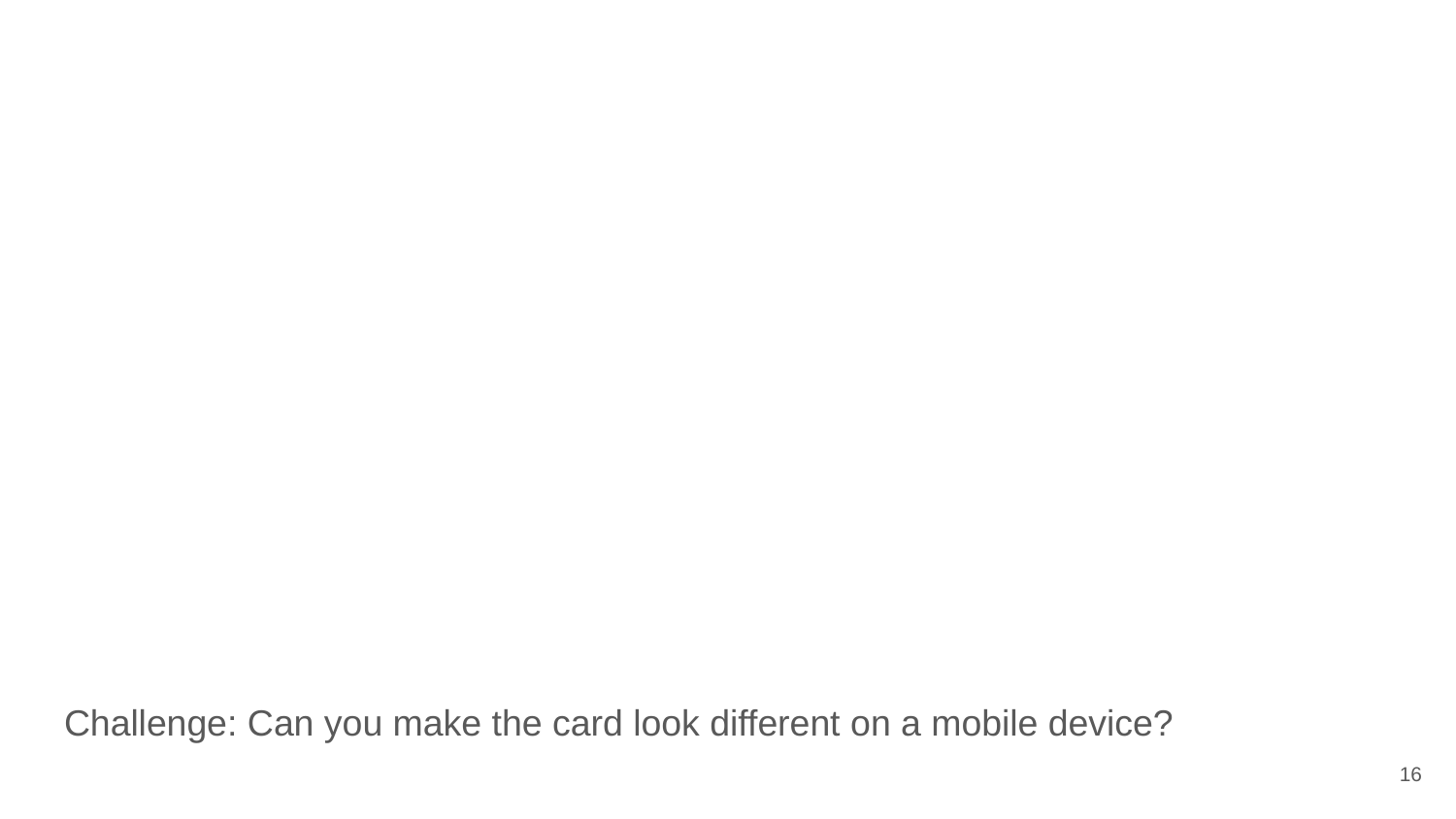

Challenge: Can you make the card look different on a mobile device?
16